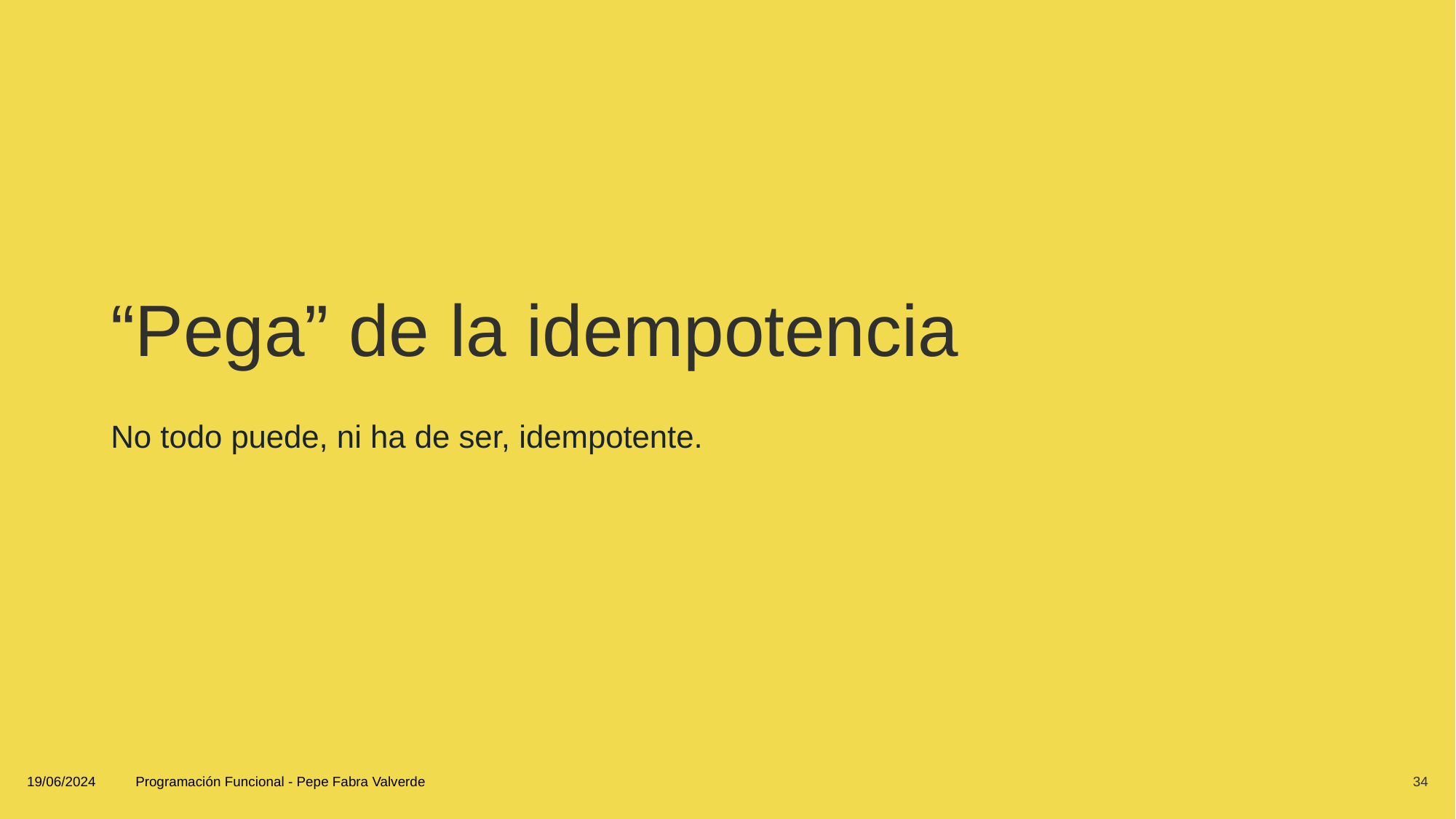

# “Pega” de la idempotencia
No todo puede, ni ha de ser, idempotente.
19/06/2024
Programación Funcional - Pepe Fabra Valverde
34